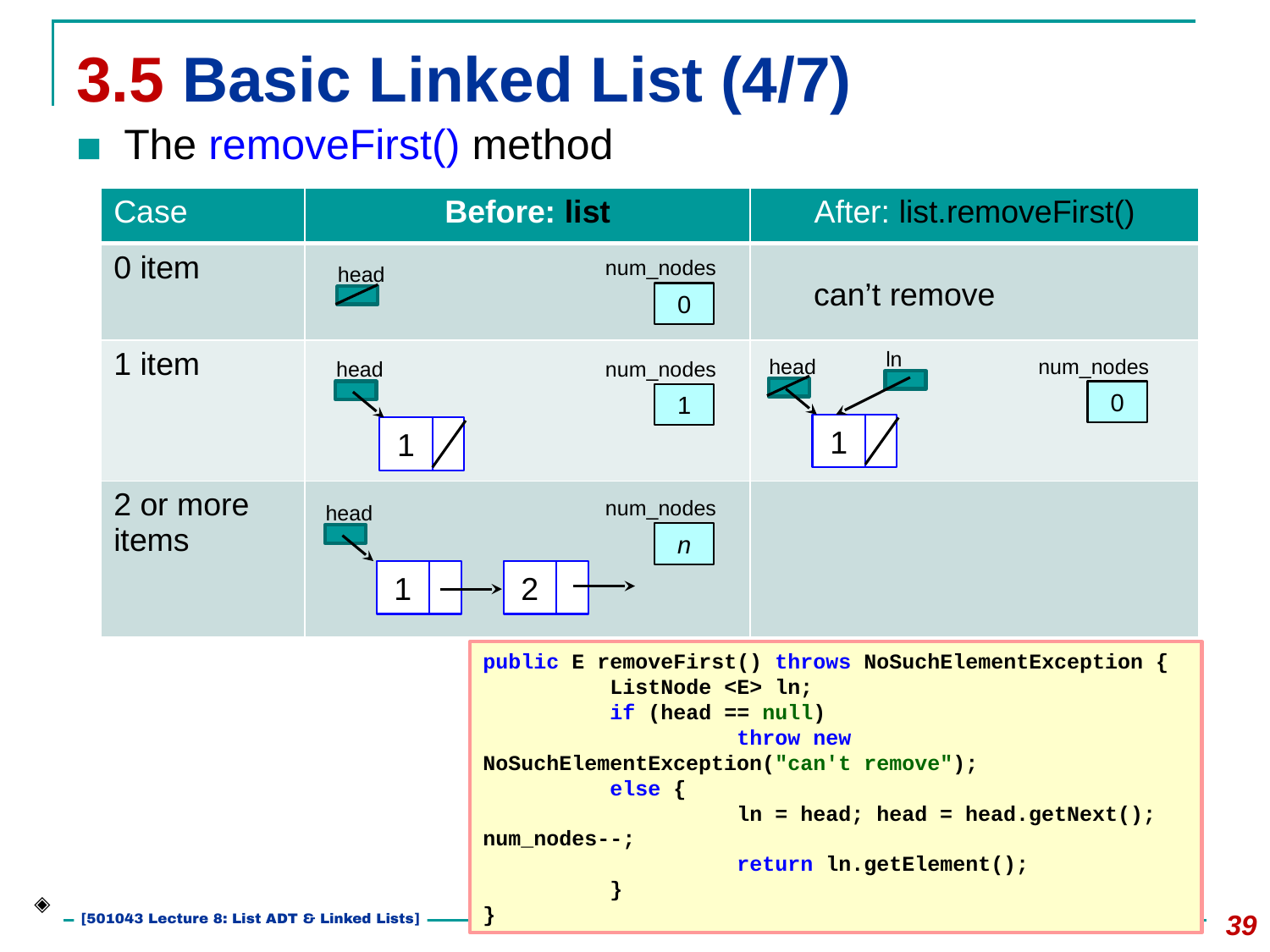

# 3.5 Basic Linked List (4/7)
The removeFirst() method
| Case | Before: list | After: list.removeFirst() |
| --- | --- | --- |
| 0 item |  |  |
| 1 item |  |  |
| 2 or more items |  |  |
num_nodes
head

0
can’t remove
ln

num_nodes
head

1
1

num_nodes
head

1
1

0
num_nodes
head

n
1

2

public E removeFirst() throws NoSuchElementException {
	ListNode <E> ln;
	if (head == null)
		throw new NoSuchElementException("can't remove");
	else {
		ln = head; head = head.getNext(); num_nodes--;
		return ln.getElement();
	}
}
◈
39
[501043 Lecture 8: List ADT & Linked Lists]